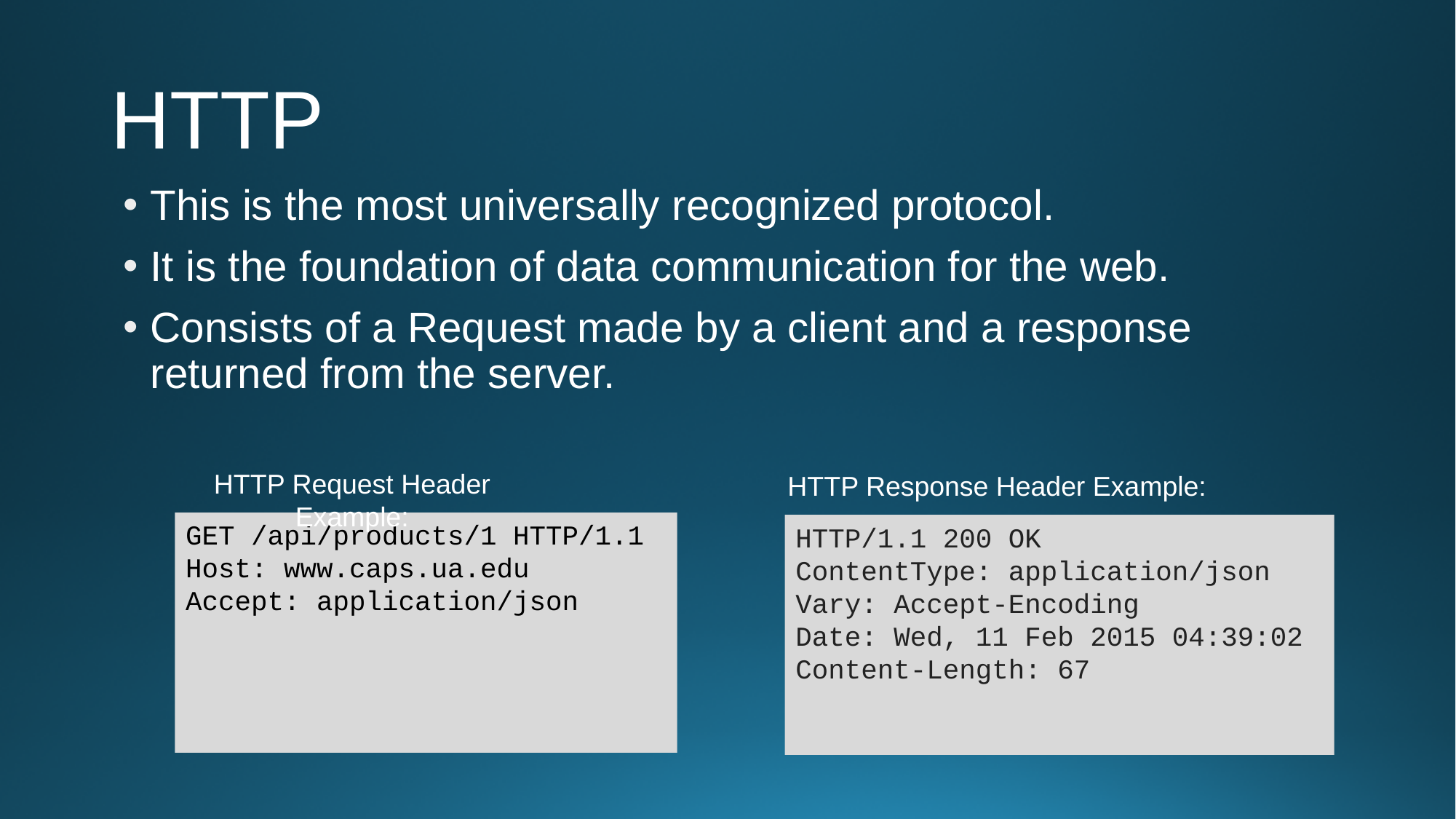

# HTTP
This is the most universally recognized protocol.
It is the foundation of data communication for the web.
Consists of a Request made by a client and a response returned from the server.
HTTP Request Header Example:
HTTP Response Header Example:
GET /api/products/1 HTTP/1.1 Host: www.caps.ua.edu
Accept: application/json

HTTP/1.1 200 OK
ContentType: application/json  Vary: Accept-Encoding
Date: Wed, 11 Feb 2015 04:39:02  Content-Length: 67